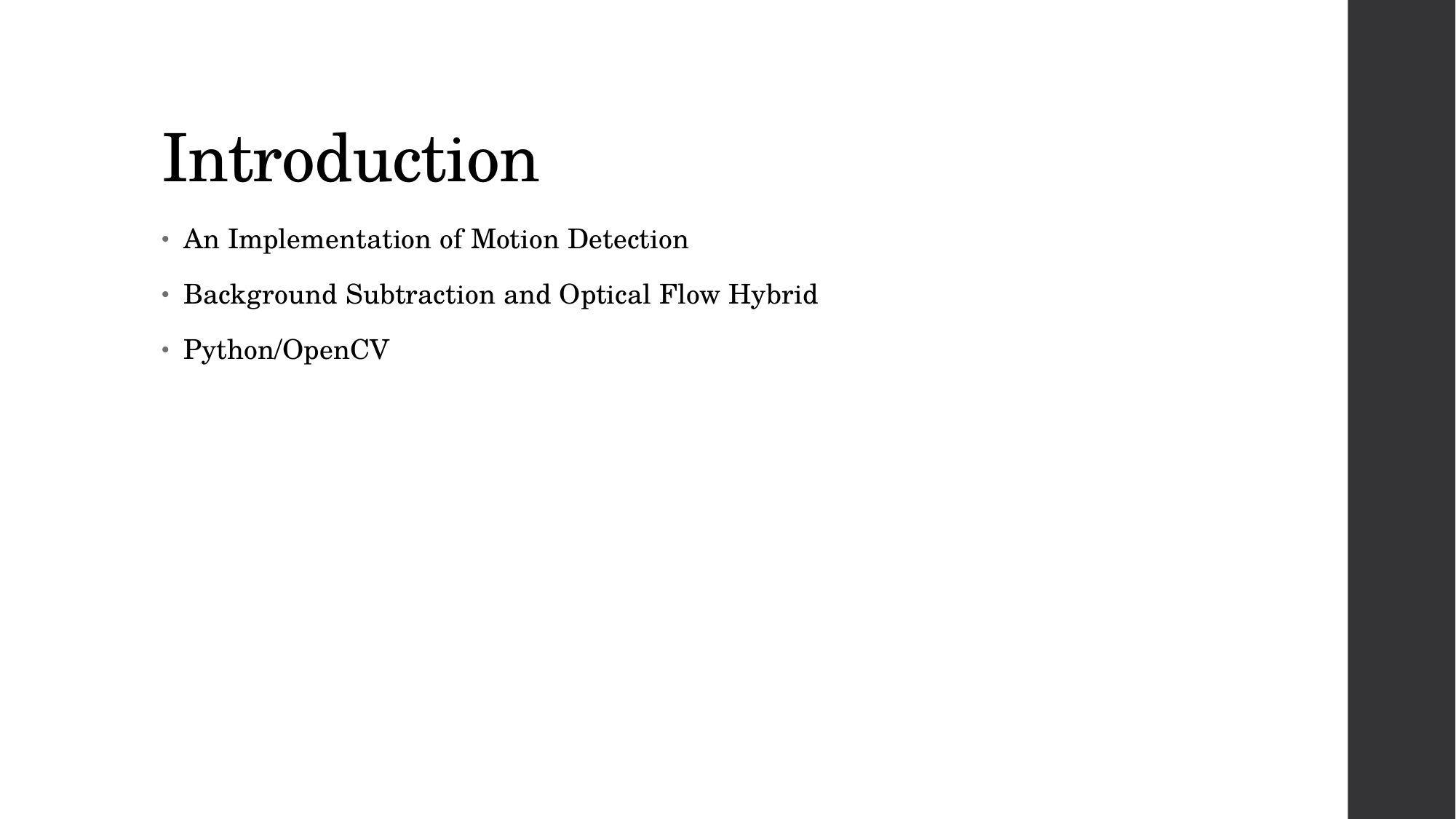

# Introduction
An Implementation of Motion Detection
Background Subtraction and Optical Flow Hybrid
Python/OpenCV